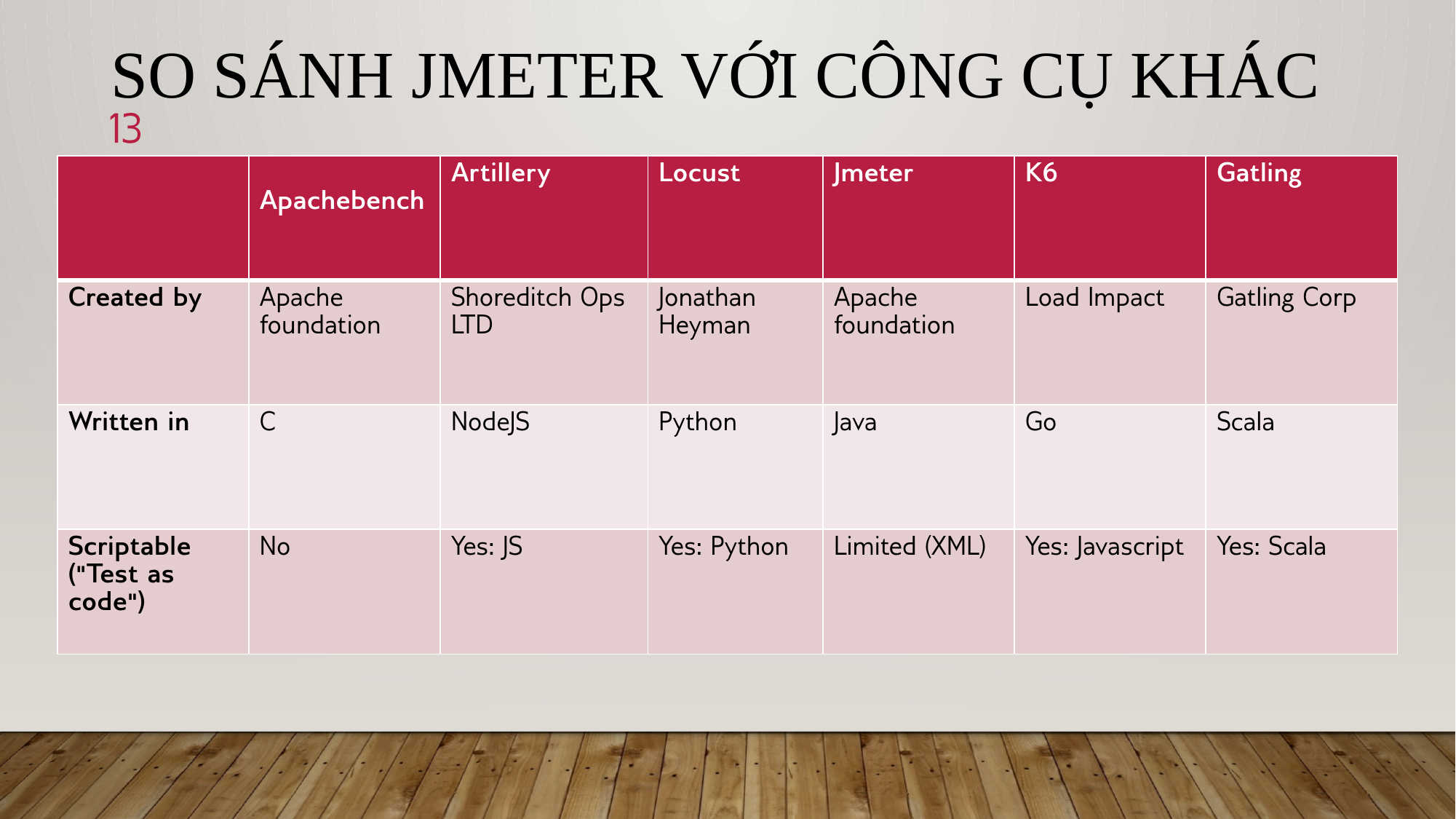

# So sánh Jmeter với công cụ khác
13
|  | Apachebench | Artillery | Locust | Jmeter | K6 | Gatling |
| --- | --- | --- | --- | --- | --- | --- |
| Created by | Apache foundation | Shoreditch Ops LTD | Jonathan Heyman | Apache foundation | Load Impact | Gatling Corp |
| Written in | C | NodeJS | Python | Java | Go | Scala |
| Scriptable ("Test as code") | No | Yes: JS | Yes: Python | Limited (XML) | Yes: Javascript | Yes: Scala |